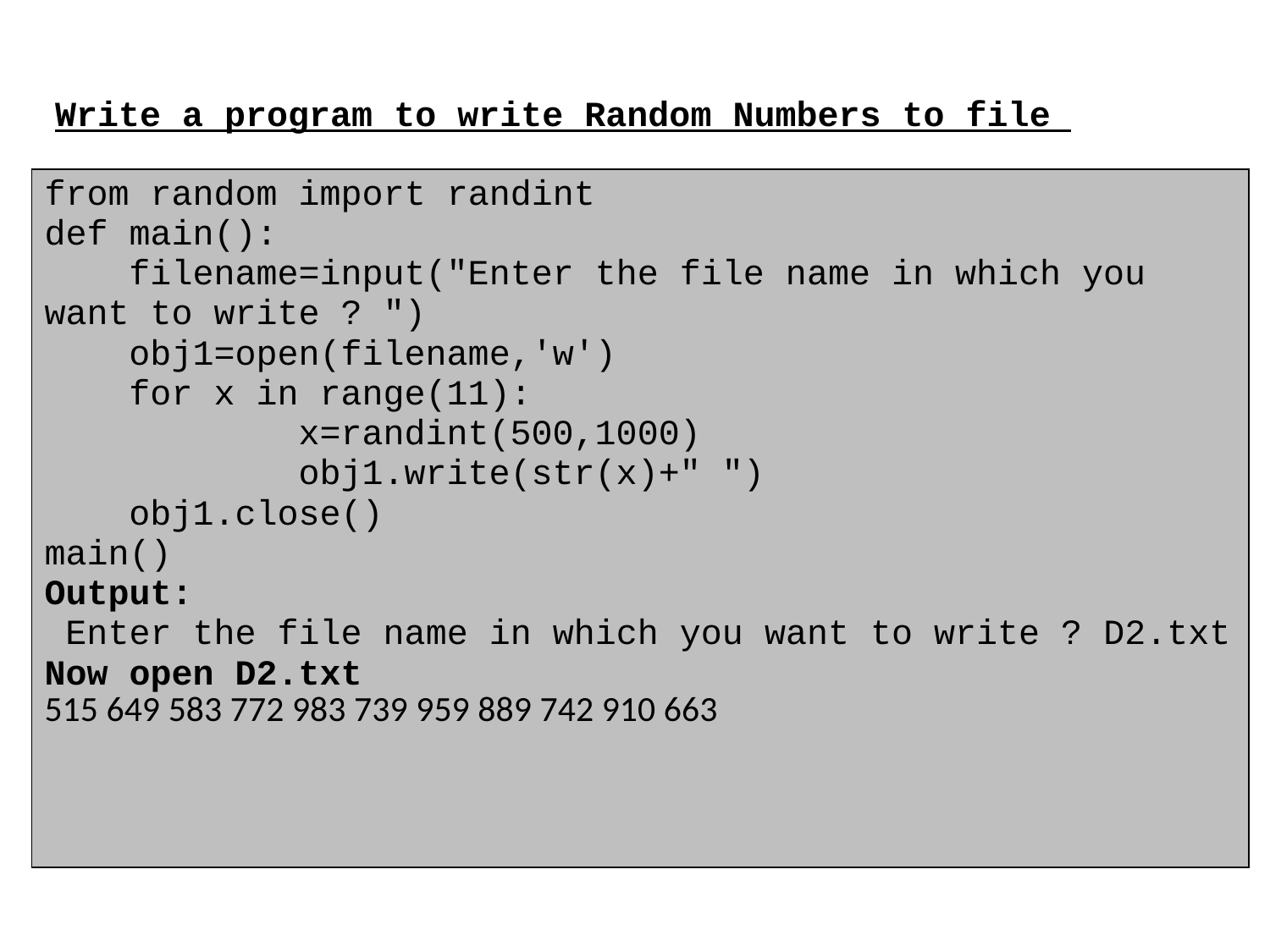

Write a program to write Random Numbers to file
| from random import randint def main(): filename=input("Enter the file name in which you want to write ? ") obj1=open(filename,'w') for x in range(11): x=randint(500,1000) obj1.write(str(x)+" ") obj1.close() main() Output:  Enter the file name in which you want to write ? D2.txt Now open D2.txt 515 649 583 772 983 739 959 889 742 910 663 |
| --- |